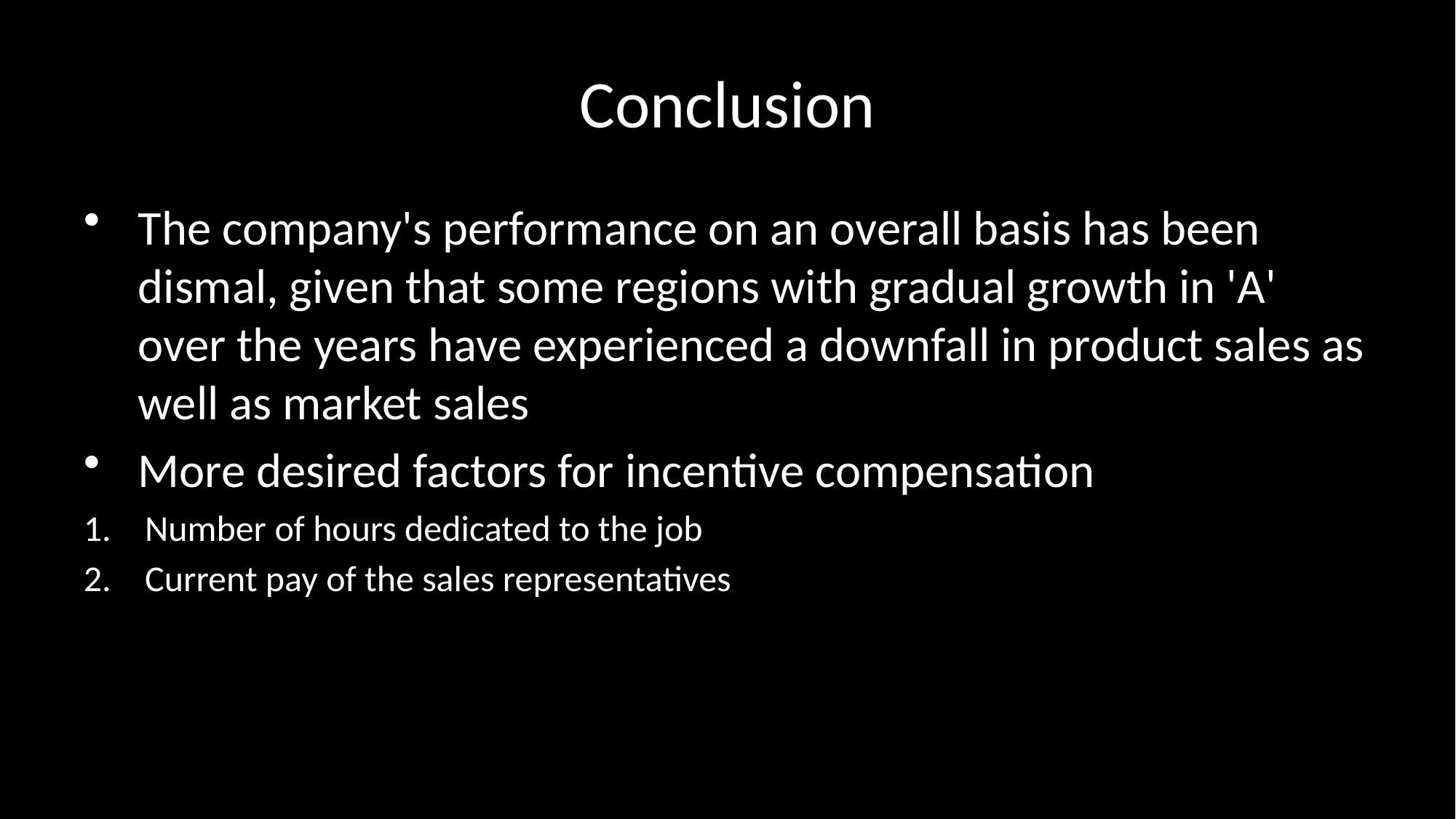

# Conclusion
The company's performance on an overall basis has been dismal, given that some regions with gradual growth in 'A' over the years have experienced a downfall in product sales as well as market sales
More desired factors for incentive compensation
Number of hours dedicated to the job
Current pay of the sales representatives